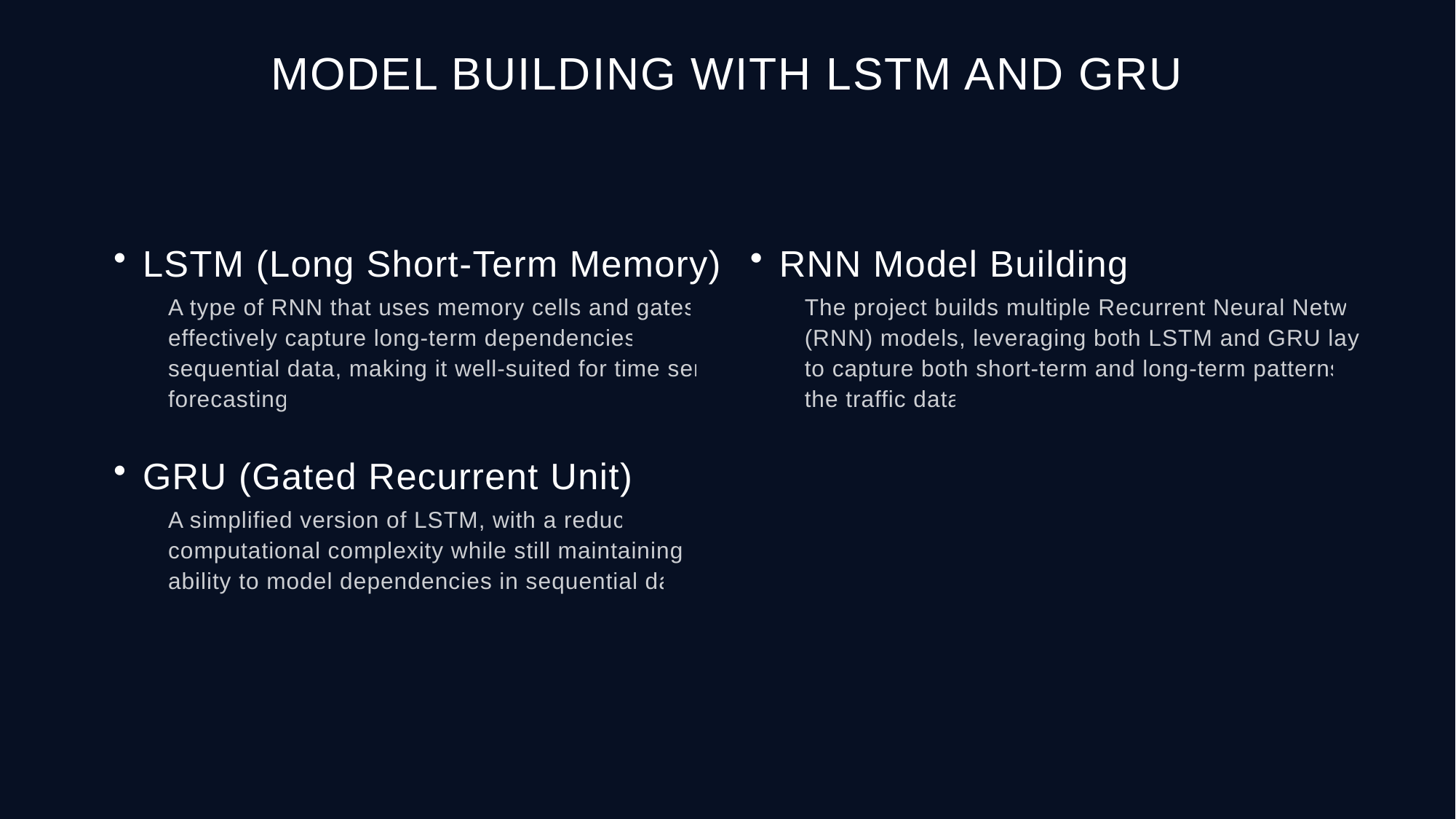

MODEL BUILDING WITH LSTM AND GRU
LSTM (Long Short-Term Memory)
A type of RNN that uses memory cells and gates to effectively capture long-term dependencies in sequential data, making it well-suited for time series forecasting.
GRU (Gated Recurrent Unit)
A simplified version of LSTM, with a reduced computational complexity while still maintaining the ability to model dependencies in sequential data.
RNN Model Building
The project builds multiple Recurrent Neural Network (RNN) models, leveraging both LSTM and GRU layers to capture both short-term and long-term patterns in the traffic data.